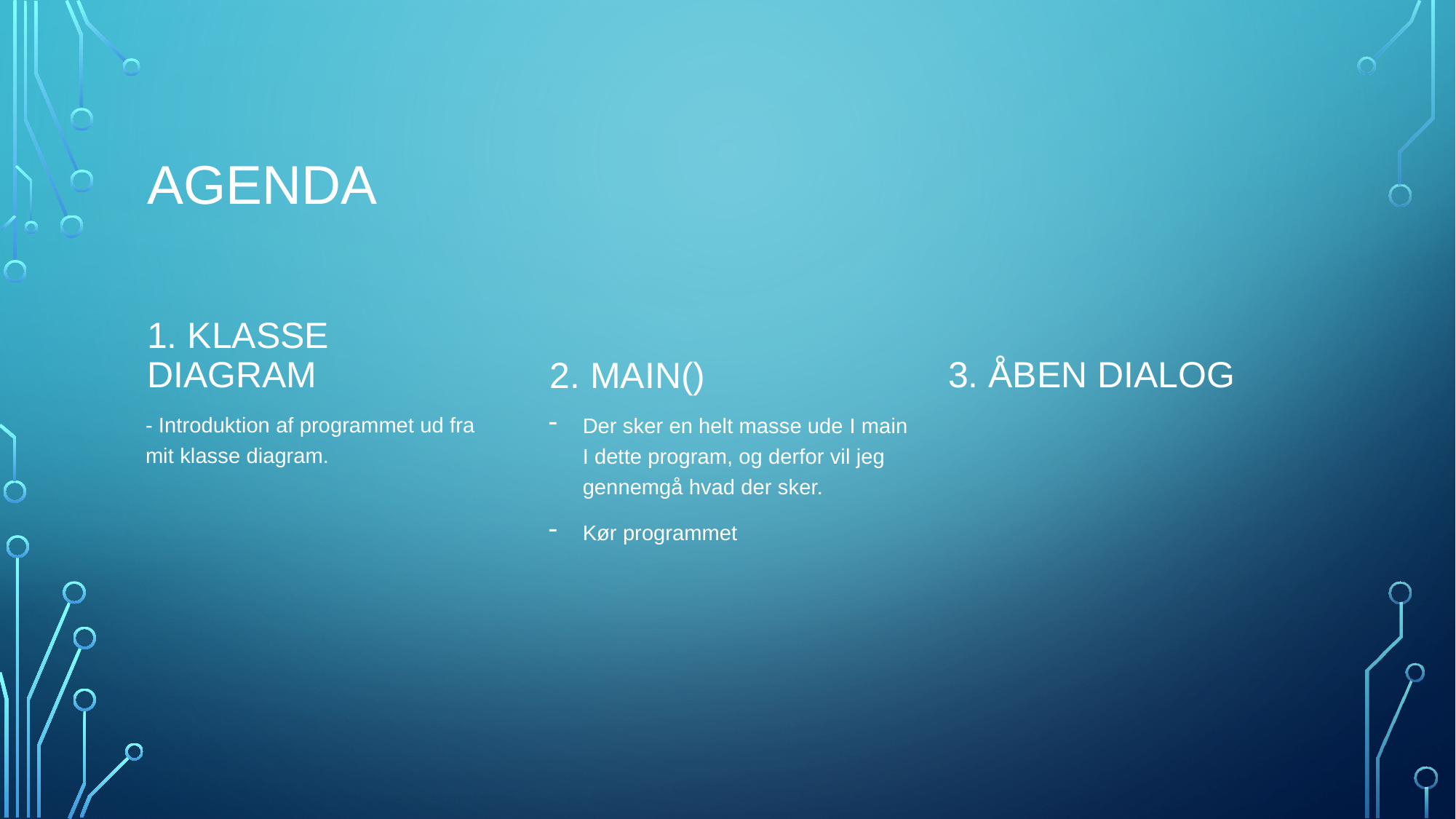

# agenda
1. Klasse diagram
3. Åben dialog
2. Main()
- Introduktion af programmet ud fra mit klasse diagram.
Der sker en helt masse ude I main I dette program, og derfor vil jeg gennemgå hvad der sker.
Kør programmet